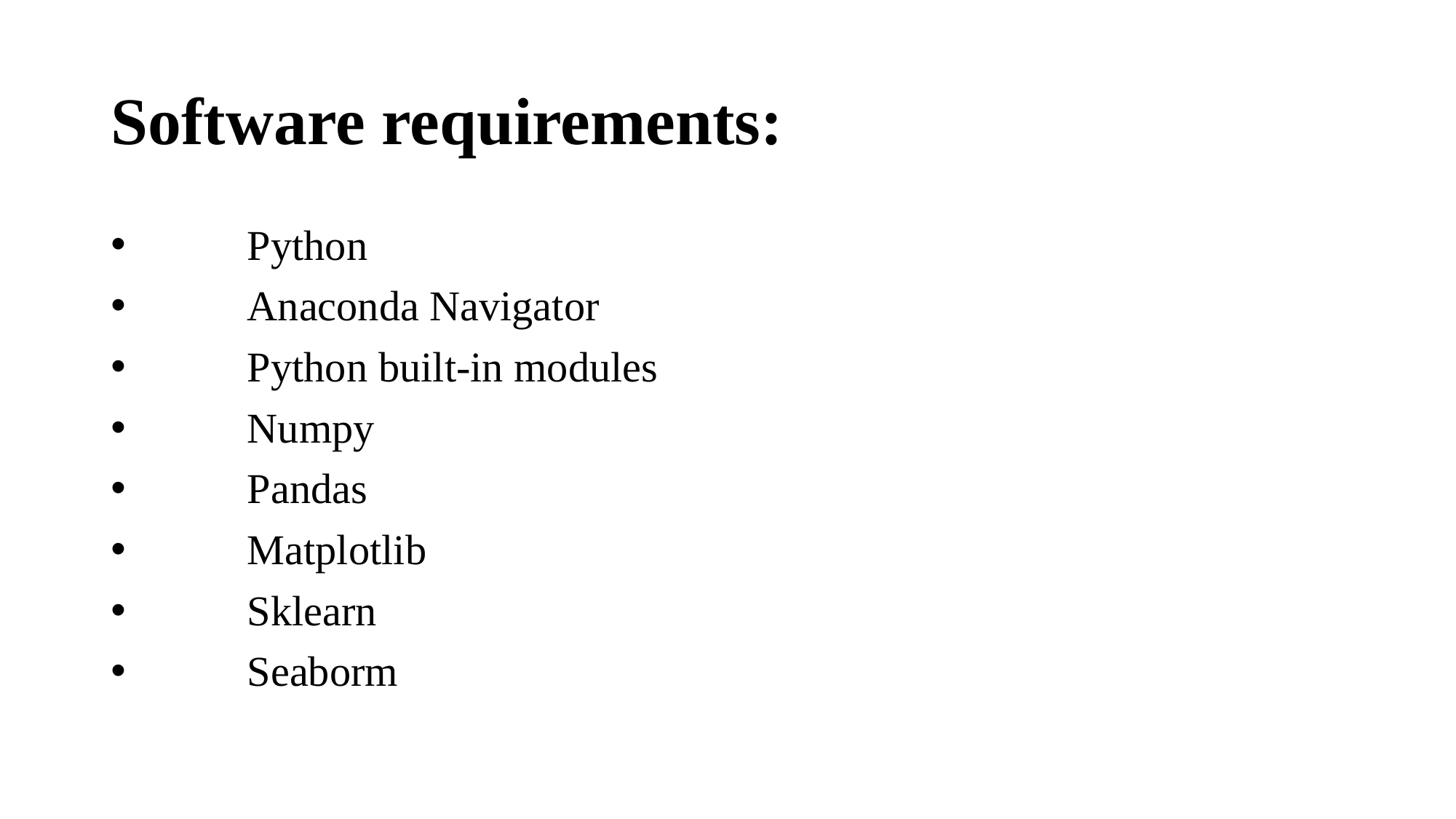

# Software requirements:
	Python
	Anaconda Navigator
	Python built-in modules
	Numpy
	Pandas
	Matplotlib
	Sklearn
	Seaborm